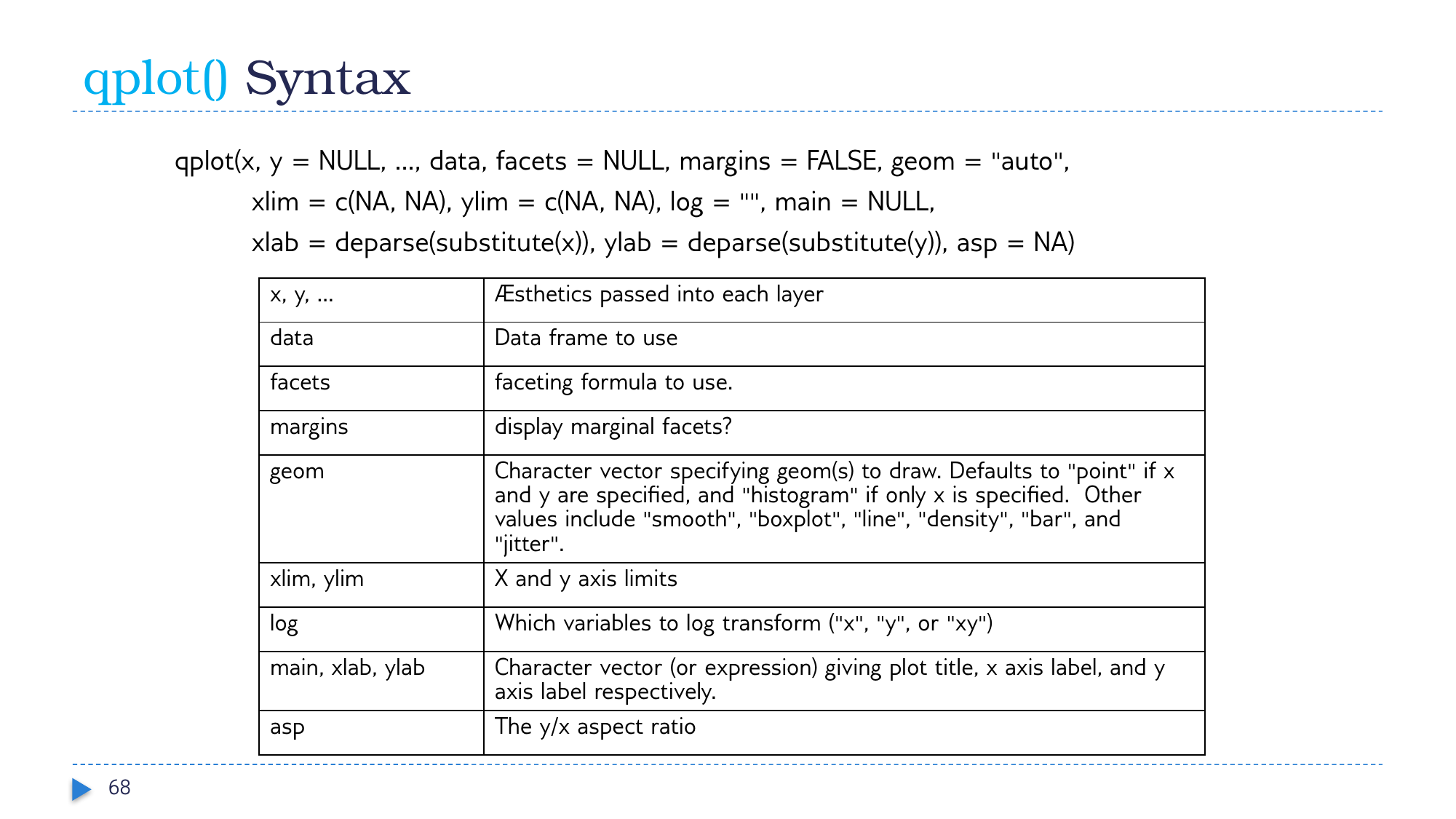

# qplot() Syntax
qplot(x, y = NULL, ..., data, facets = NULL, margins = FALSE, geom = "auto",
         xlim = c(NA, NA), ylim = c(NA, NA), log = "", main = NULL,
         xlab = deparse(substitute(x)), ylab = deparse(substitute(y)), asp = NA)
| x, y, ... | Aesthetics passed into each layer |
| --- | --- |
| data | Data frame to use |
| facets | faceting formula to use. |
| margins | display marginal facets? |
| geom | Character vector specifying geom(s) to draw. Defaults to "point" if x and y are specified, and "histogram" if only x is specified.  Other values include "smooth", "boxplot", "line", "density", "bar", and "jitter". |
| xlim, ylim | X and y axis limits |
| log | Which variables to log transform ("x", "y", or "xy") |
| main, xlab, ylab | Character vector (or expression) giving plot title, x axis label, and y axis label respectively. |
| asp | The y/x aspect ratio |
68